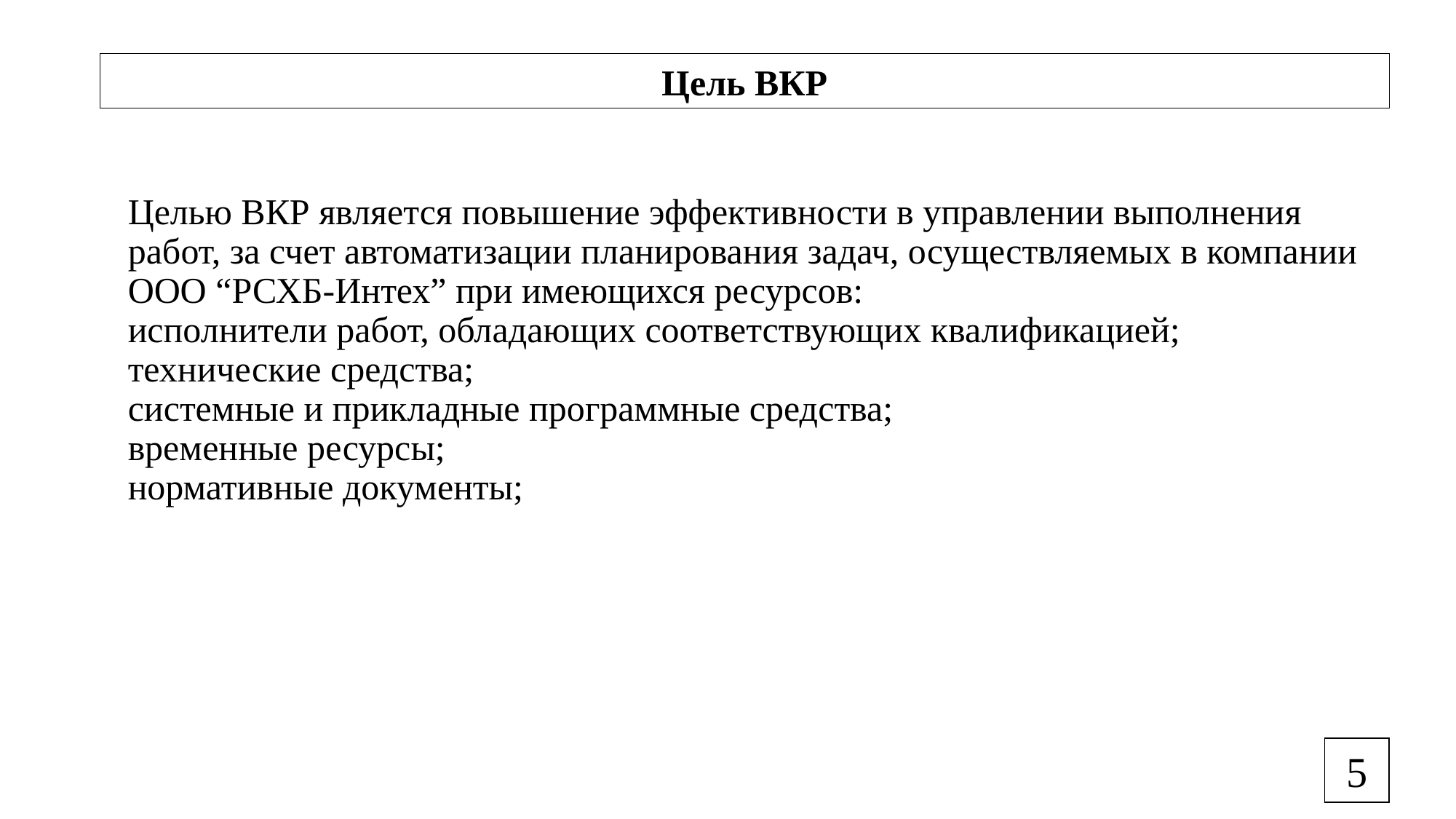

Цель ВКР
# Целью ВКР является повышение эффективности в управлении выполнения работ, за счет автоматизации планирования задач, осуществляемых в компании ООО “РСХБ-Интех” при имеющихся ресурсов: исполнители работ, обладающих соответствующих квалификацией; технические средства; системные и прикладные программные средства; временные ресурсы; нормативные документы;
5